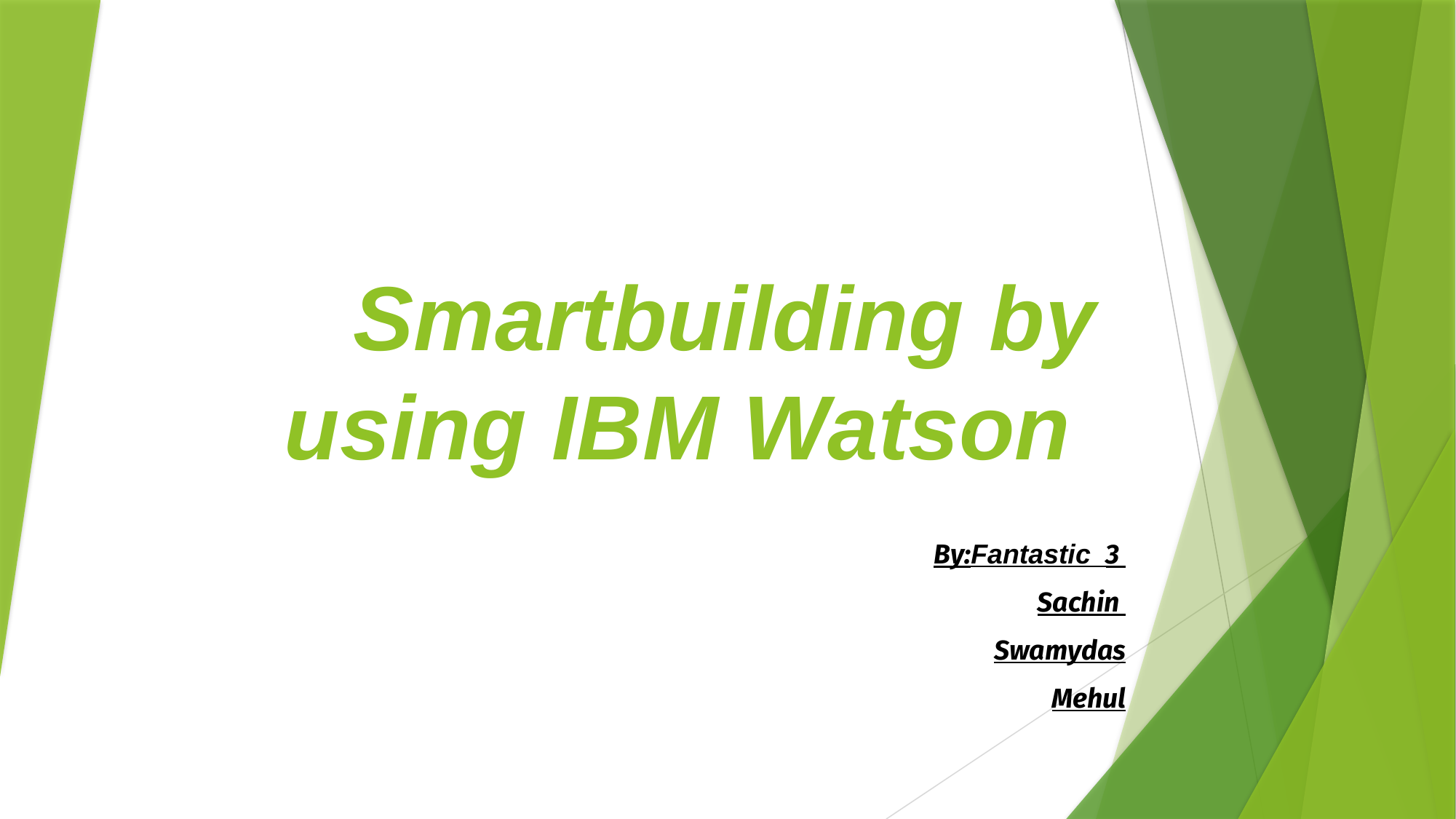

# Smartbuilding by using IBM Watson
By:Fantastic  3
Sachin
Swamydas
Mehul